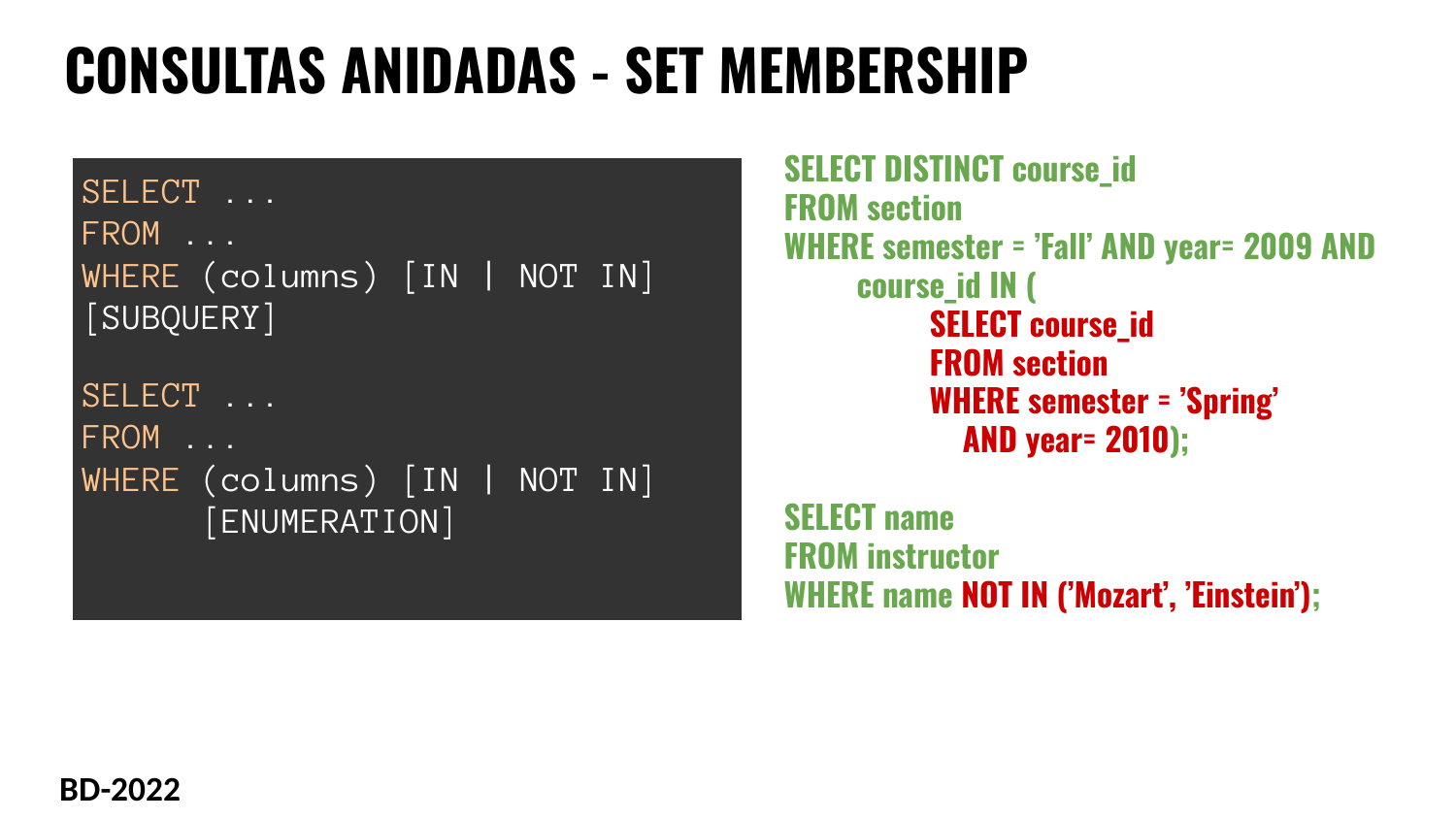

# CONSULTAS ANIDADAS - SET MEMBERSHIP
SELECT DISTINCT course_id
FROM section
WHERE semester = ’Fall’ AND year= 2009 AND
course_id IN (
SELECT course_id
FROM section
WHERE semester = ’Spring’
    AND year= 2010);

SELECT name
FROM instructor
WHERE name NOT IN (’Mozart’, ’Einstein’);

| SELECT ... FROM ... WHERE (columns) [IN | NOT IN] [SUBQUERY] SELECT ... FROM ... WHERE (columns) [IN | NOT IN] [ENUMERATION] |
| --- |
BD-2022